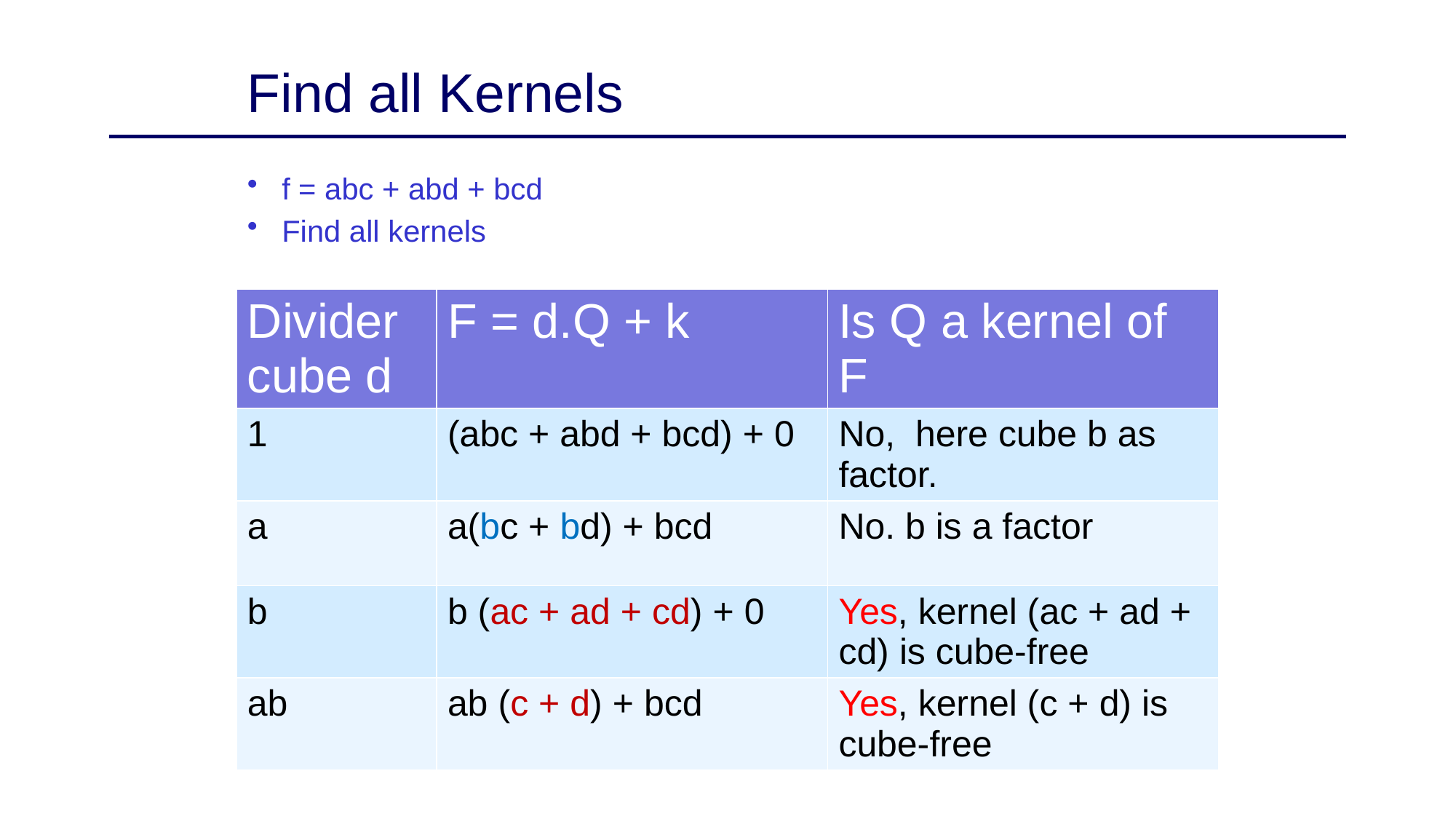

# Find all Kernels
f = abc + abd + bcd
Find all kernels

| Divider cube d | F = d.Q + k | Is Q a kernel of F |
| --- | --- | --- |
| 1 | (abc + abd + bcd) + 0 | No, here cube b as factor. |
| a | a(bc + bd) + bcd | No. b is a factor |
| b | b (ac + ad + cd) + 0 | Yes, kernel (ac + ad + cd) is cube-free |
| ab | ab (c + d) + bcd | Yes, kernel (c + d) is cube-free |